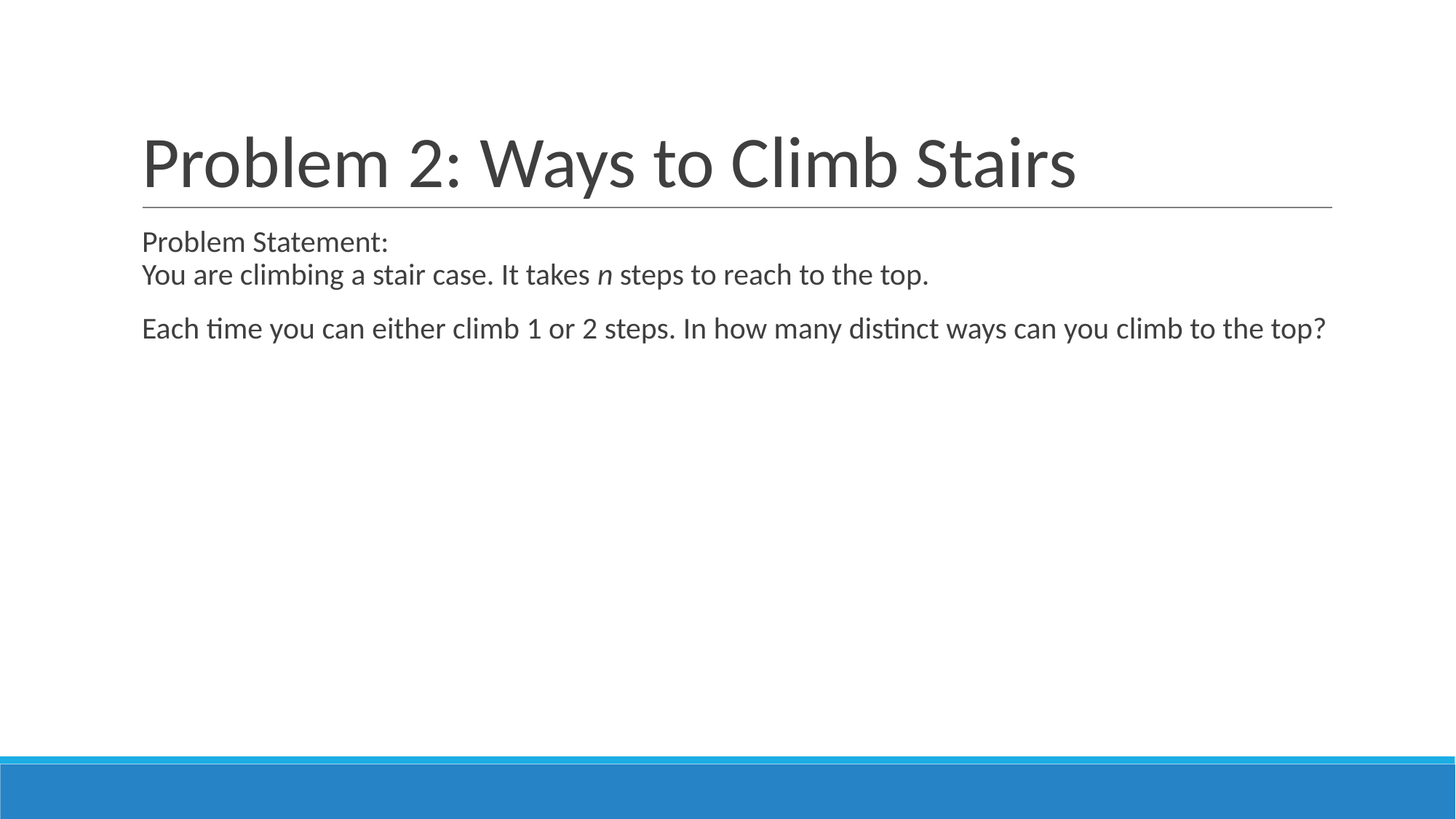

# Problem 2: Ways to Climb Stairs
Problem Statement:
You are climbing a stair case. It takes n steps to reach to the top.
Each time you can either climb 1 or 2 steps. In how many distinct ways can you climb to the top?